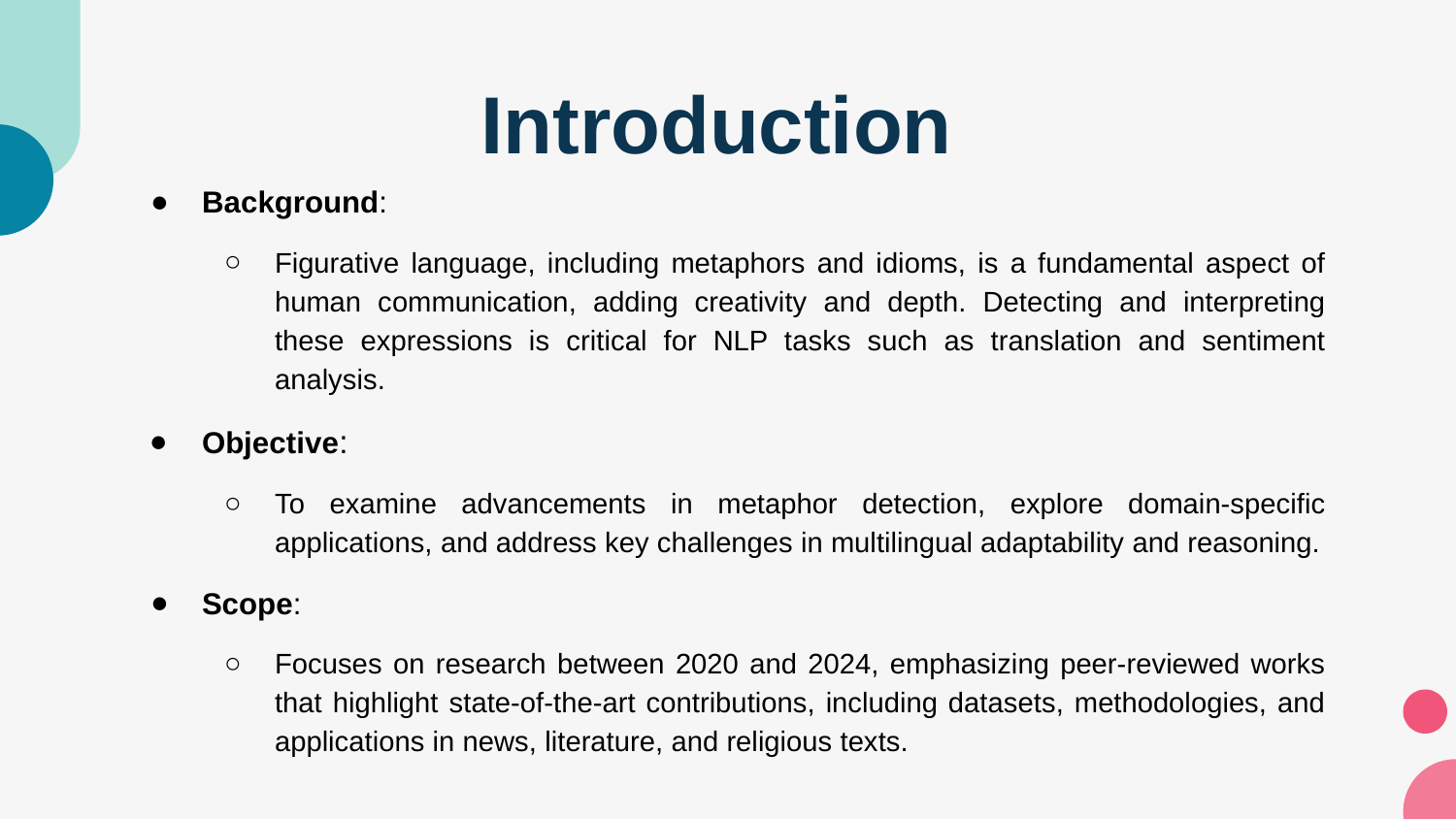

# Introduction
Background:
Figurative language, including metaphors and idioms, is a fundamental aspect of human communication, adding creativity and depth. Detecting and interpreting these expressions is critical for NLP tasks such as translation and sentiment analysis.
Objective:
To examine advancements in metaphor detection, explore domain-specific applications, and address key challenges in multilingual adaptability and reasoning.
Scope:
Focuses on research between 2020 and 2024, emphasizing peer-reviewed works that highlight state-of-the-art contributions, including datasets, methodologies, and applications in news, literature, and religious texts.